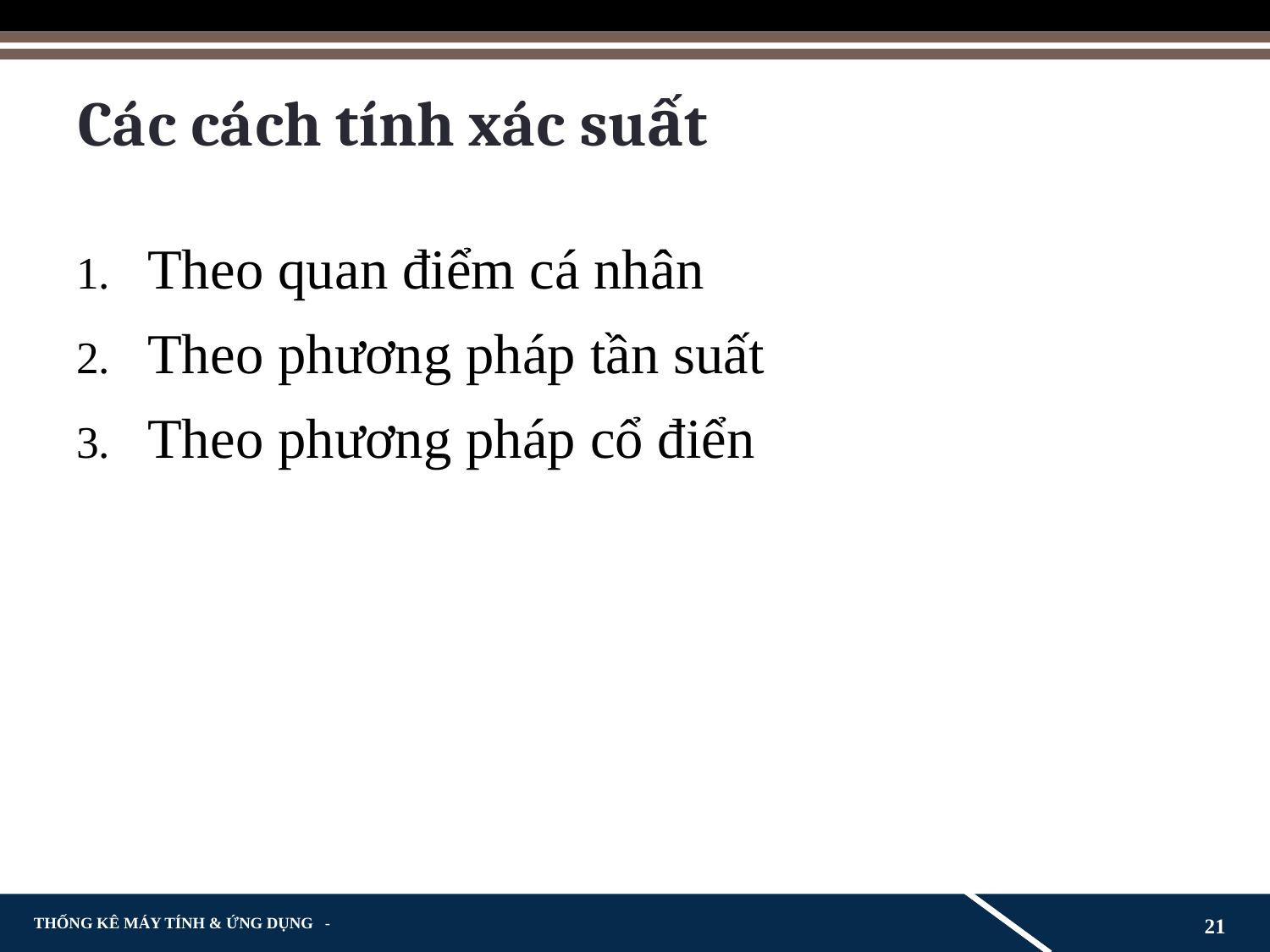

# Các cách tính xác suất
Theo quan điểm cá nhân
Theo phương pháp tần suất
Theo phương pháp cổ điển
21